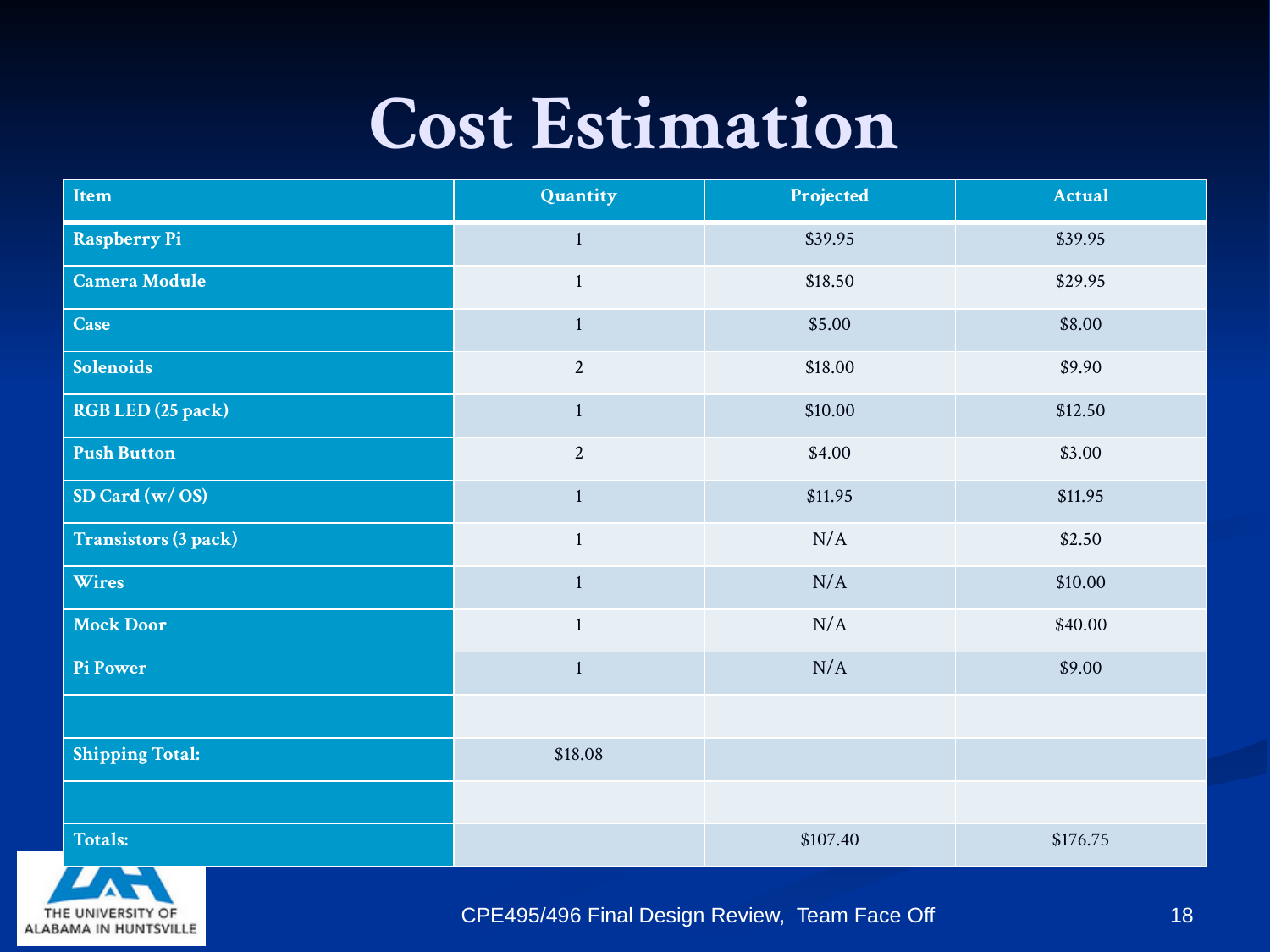

# Cost Estimation
| Item | Quantity | Projected | Actual |
| --- | --- | --- | --- |
| Raspberry Pi | 1 | $39.95 | $39.95 |
| Camera Module | 1 | $18.50 | $29.95 |
| Case | 1 | $5.00 | $8.00 |
| Solenoids | 2 | $18.00 | $9.90 |
| RGB LED (25 pack) | 1 | $10.00 | $12.50 |
| Push Button | 2 | $4.00 | $3.00 |
| SD Card (w/ OS) | 1 | $11.95 | $11.95 |
| Transistors (3 pack) | 1 | N/A | $2.50 |
| Wires | 1 | N/A | $10.00 |
| Mock Door | 1 | N/A | $40.00 |
| Pi Power | 1 | N/A | $9.00 |
|  |  |  |  |
| Shipping Total: | $18.08 |  |  |
|  |  |  |  |
| Totals: |  | $107.40 | $176.75 |

CPE495/496 Final Design Review,  Team Face Off
18